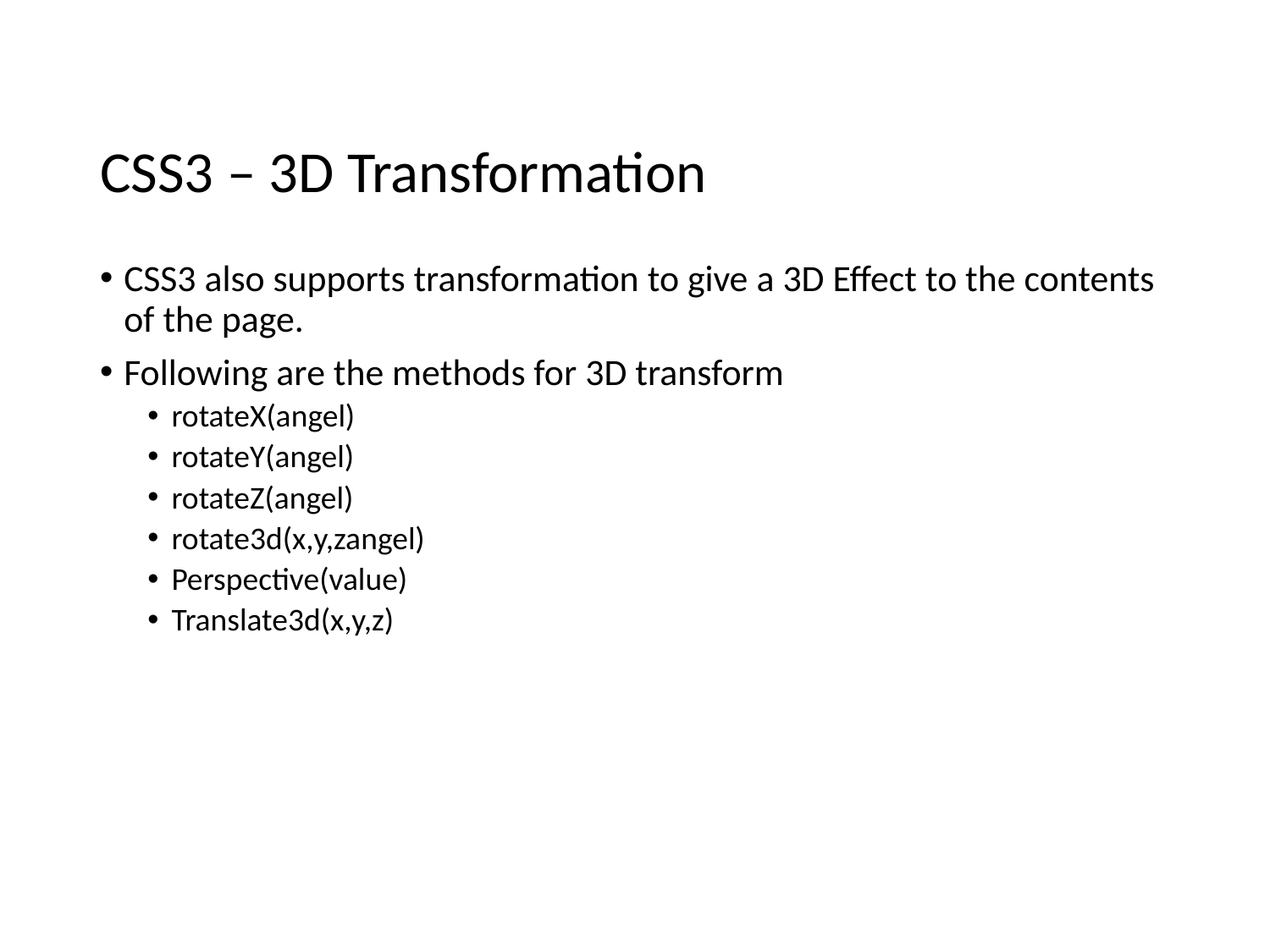

# CSS3 – 3D Transformation
CSS3 also supports transformation to give a 3D Effect to the contents of the page.
Following are the methods for 3D transform
rotateX(angel)
rotateY(angel)
rotateZ(angel)
rotate3d(x,y,zangel)
Perspective(value)
Translate3d(x,y,z)